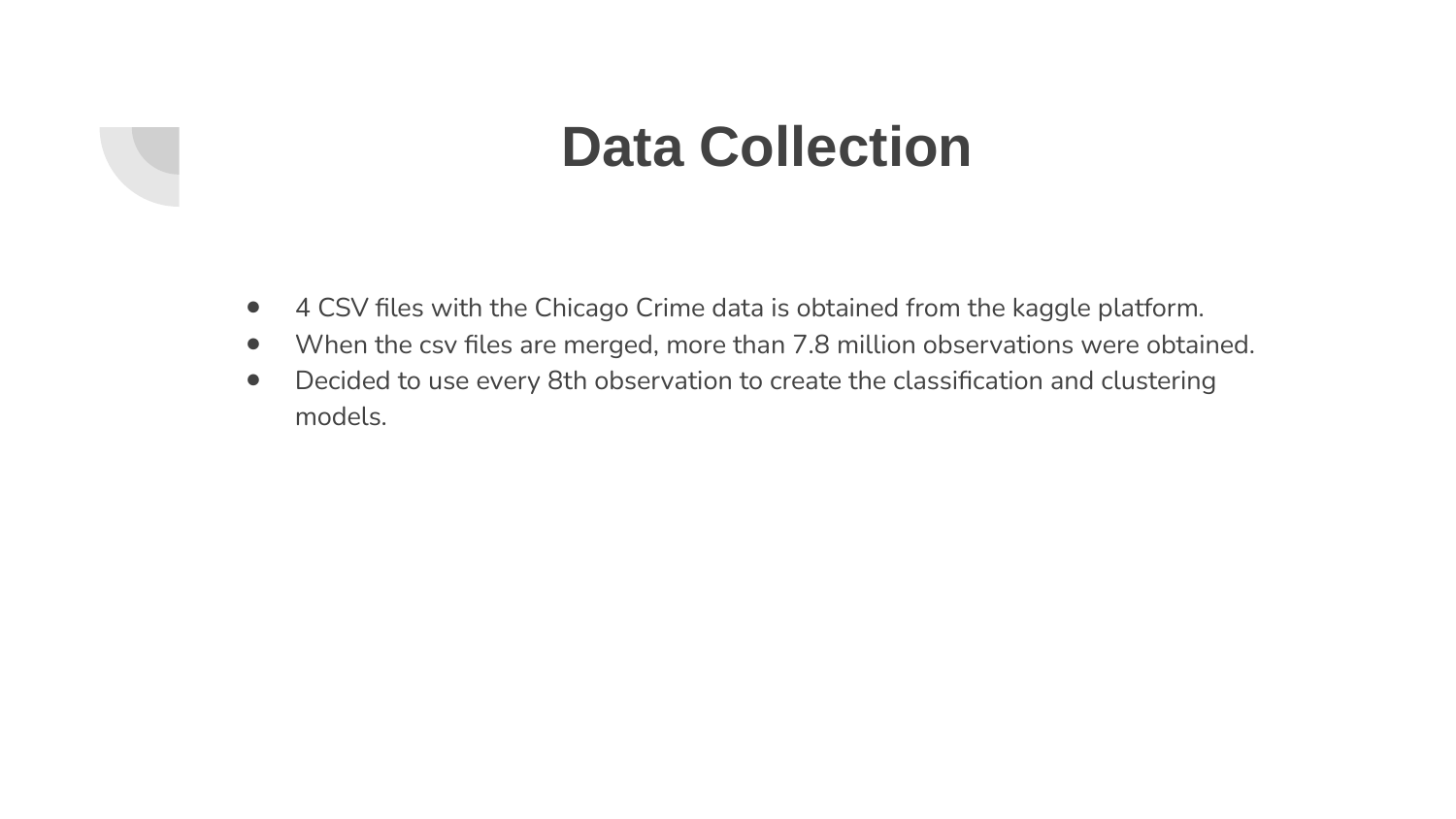

# Data Collection
4 CSV files with the Chicago Crime data is obtained from the kaggle platform.
When the csv files are merged, more than 7.8 million observations were obtained.
Decided to use every 8th observation to create the classification and clustering models.